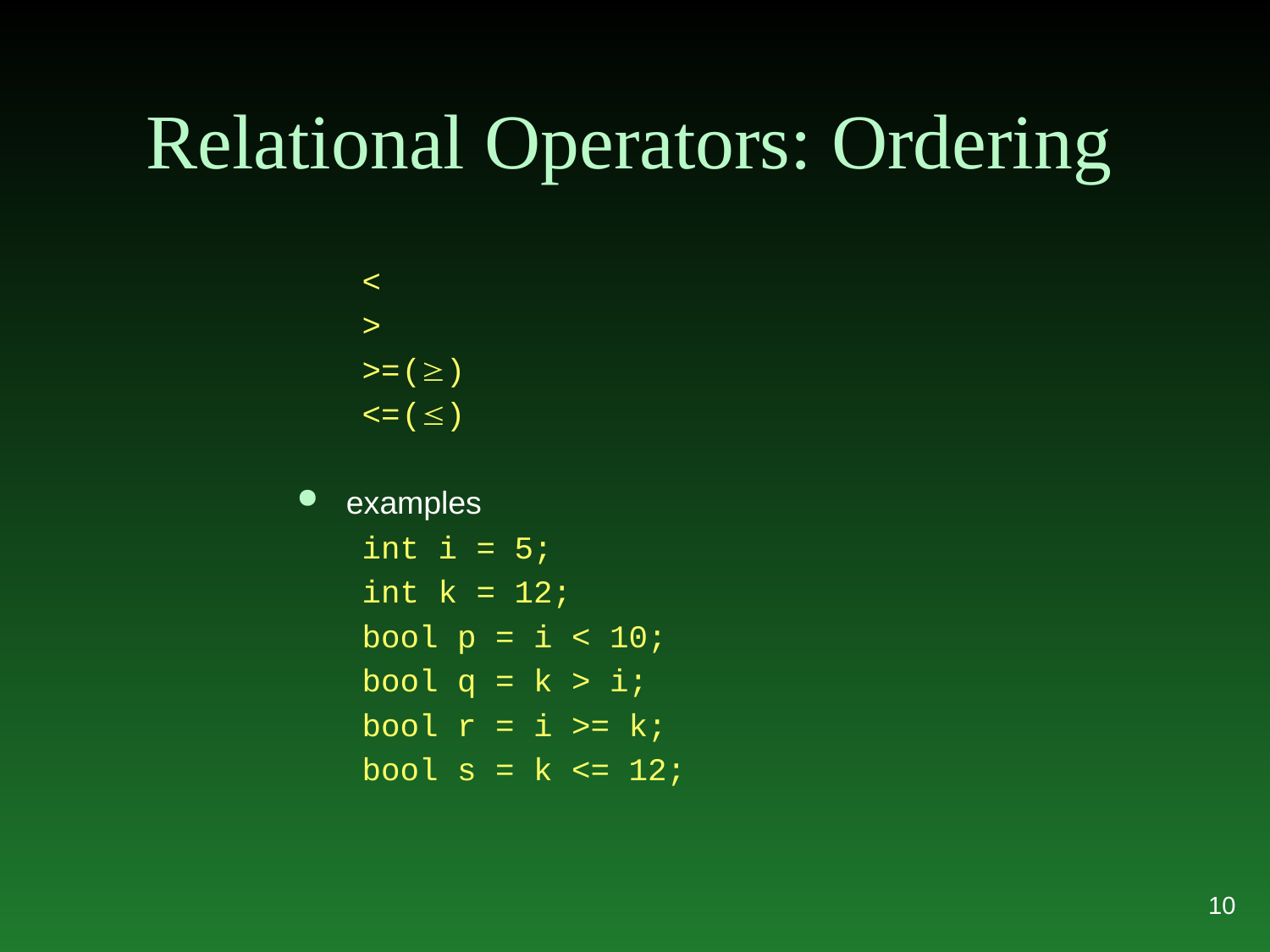

# Relational Operators: Ordering
<
>
>=	(≥)
<=	(≤)

examples
int i = 5;
int k = 12;
bool p = i < 10;
bool q = k > i;
bool r = i >= k;
bool s = k <= 12;
10